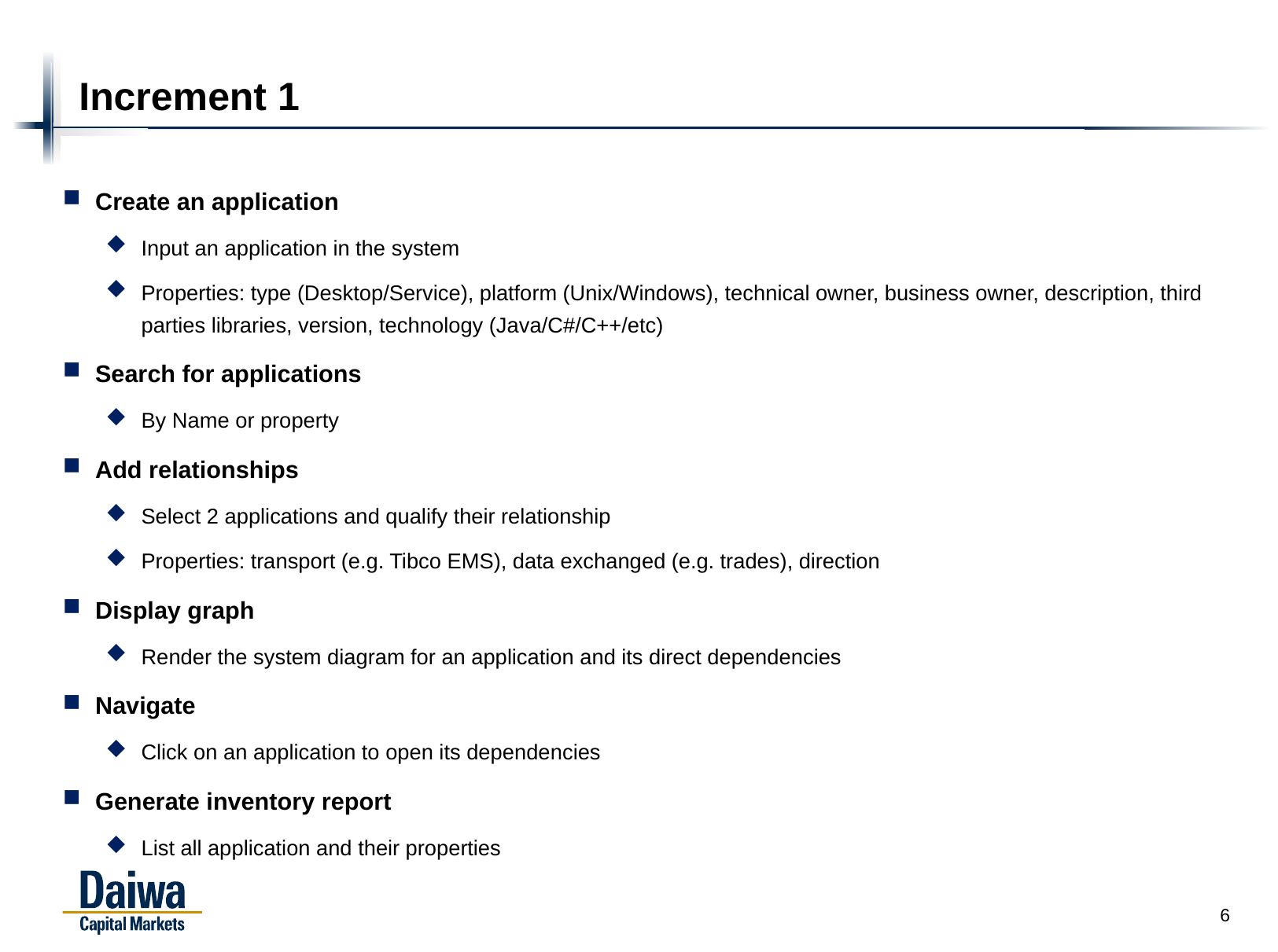

# Increment 1
Create an application
Input an application in the system
Properties: type (Desktop/Service), platform (Unix/Windows), technical owner, business owner, description, third parties libraries, version, technology (Java/C#/C++/etc)
Search for applications
By Name or property
Add relationships
Select 2 applications and qualify their relationship
Properties: transport (e.g. Tibco EMS), data exchanged (e.g. trades), direction
Display graph
Render the system diagram for an application and its direct dependencies
Navigate
Click on an application to open its dependencies
Generate inventory report
List all application and their properties
6